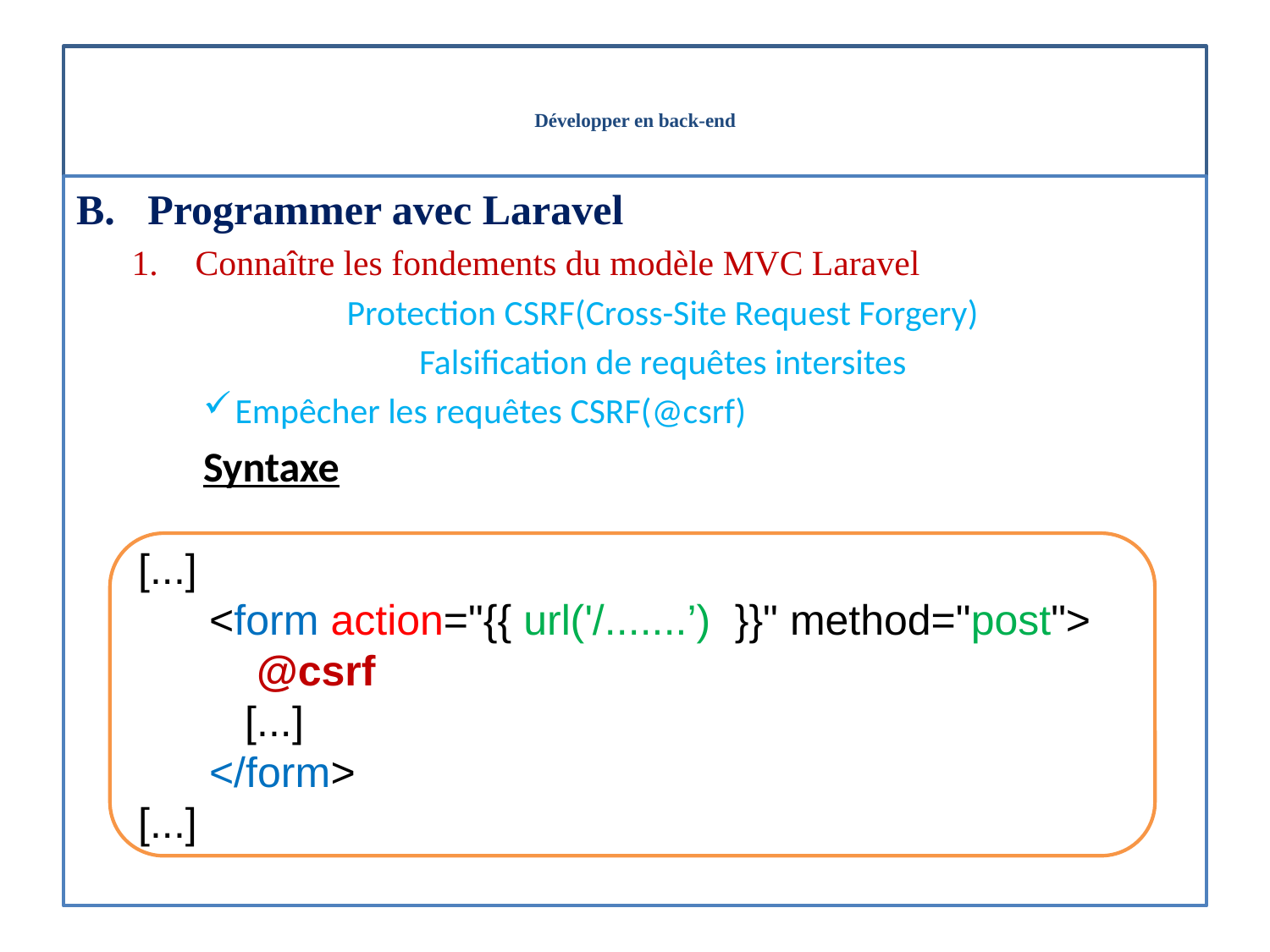

# Développer en back-end
Programmer avec Laravel
Connaître les fondements du modèle MVC Laravel
Protection CSRF(Cross-Site Request Forgery)
Falsification de requêtes intersites
Empêcher les requêtes CSRF(@csrf)
Syntaxe
[...]
      <form action="{{ url('/.......’)  }}" method="post">
          @csrf
         [...]
      </form>
[...]